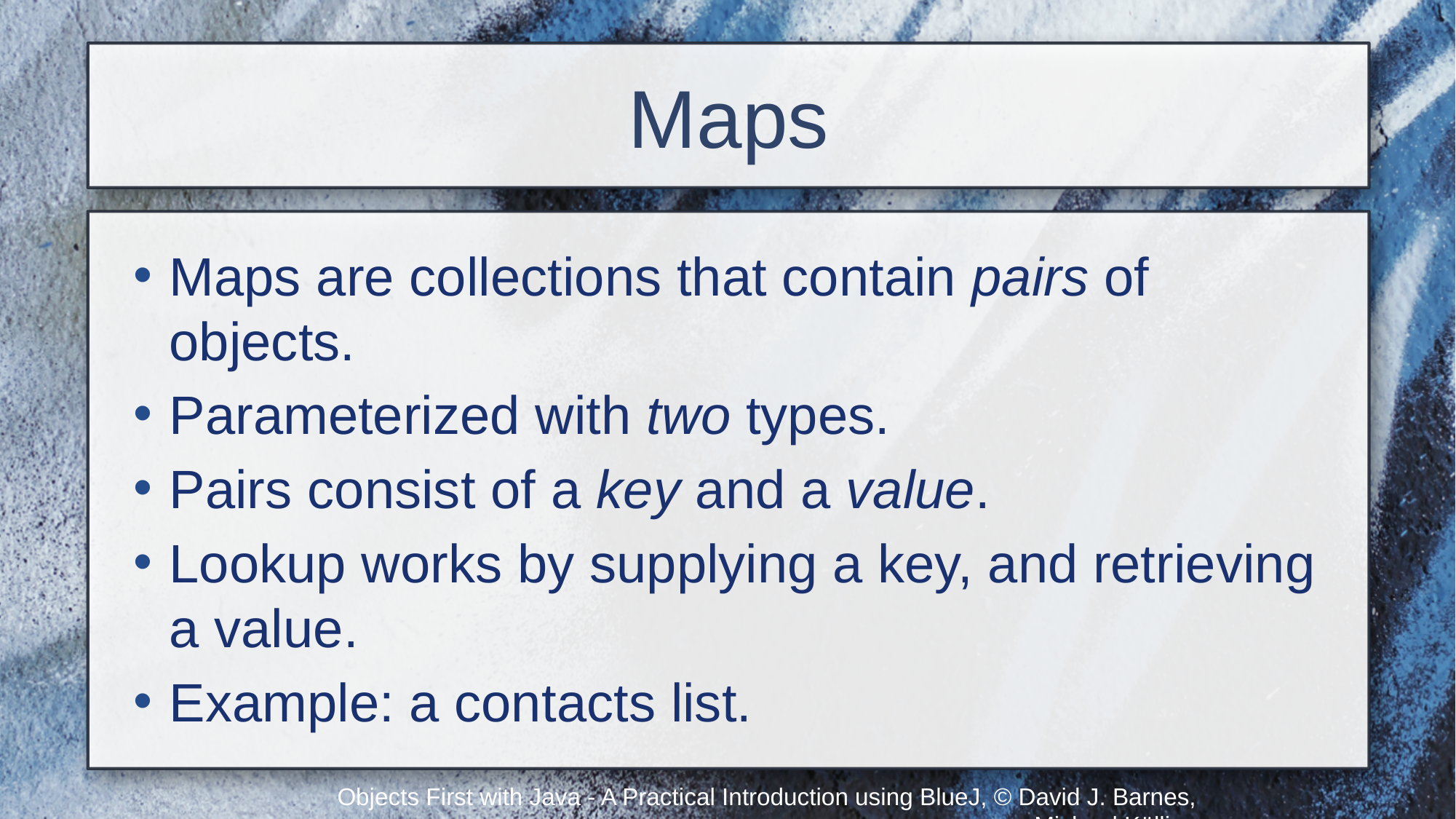

# Maps
Maps are collections that contain pairs of objects.
Parameterized with two types.
Pairs consist of a key and a value.
Lookup works by supplying a key, and retrieving a value.
Example: a contacts list.